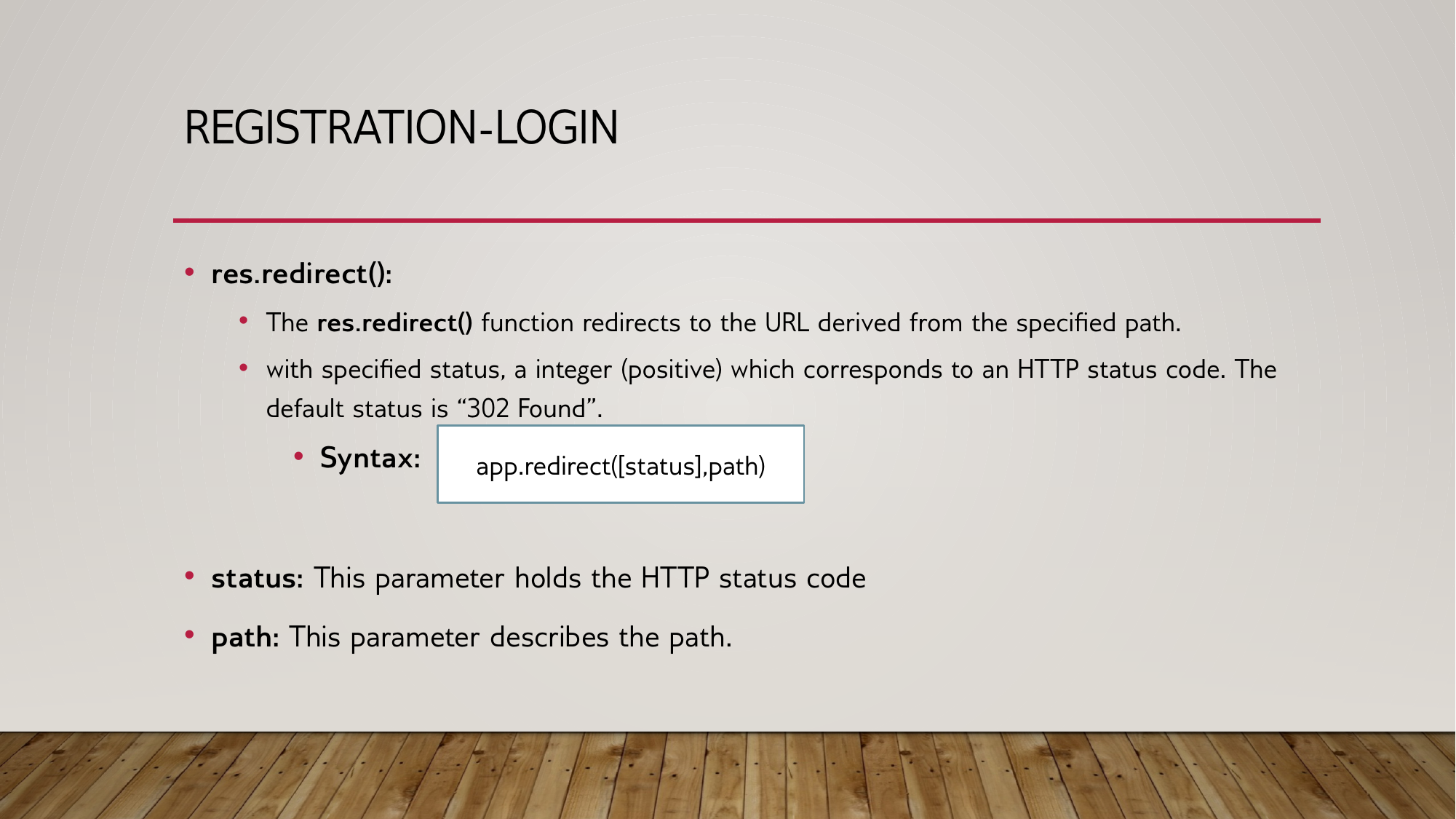

# Registration-login
res.redirect():
The res.redirect() function redirects to the URL derived from the specified path.
with specified status, a integer (positive) which corresponds to an HTTP status code. The default status is “302 Found”.
Syntax:

status: This parameter holds the HTTP status code
path: This parameter describes the path.

app.redirect([status],path)